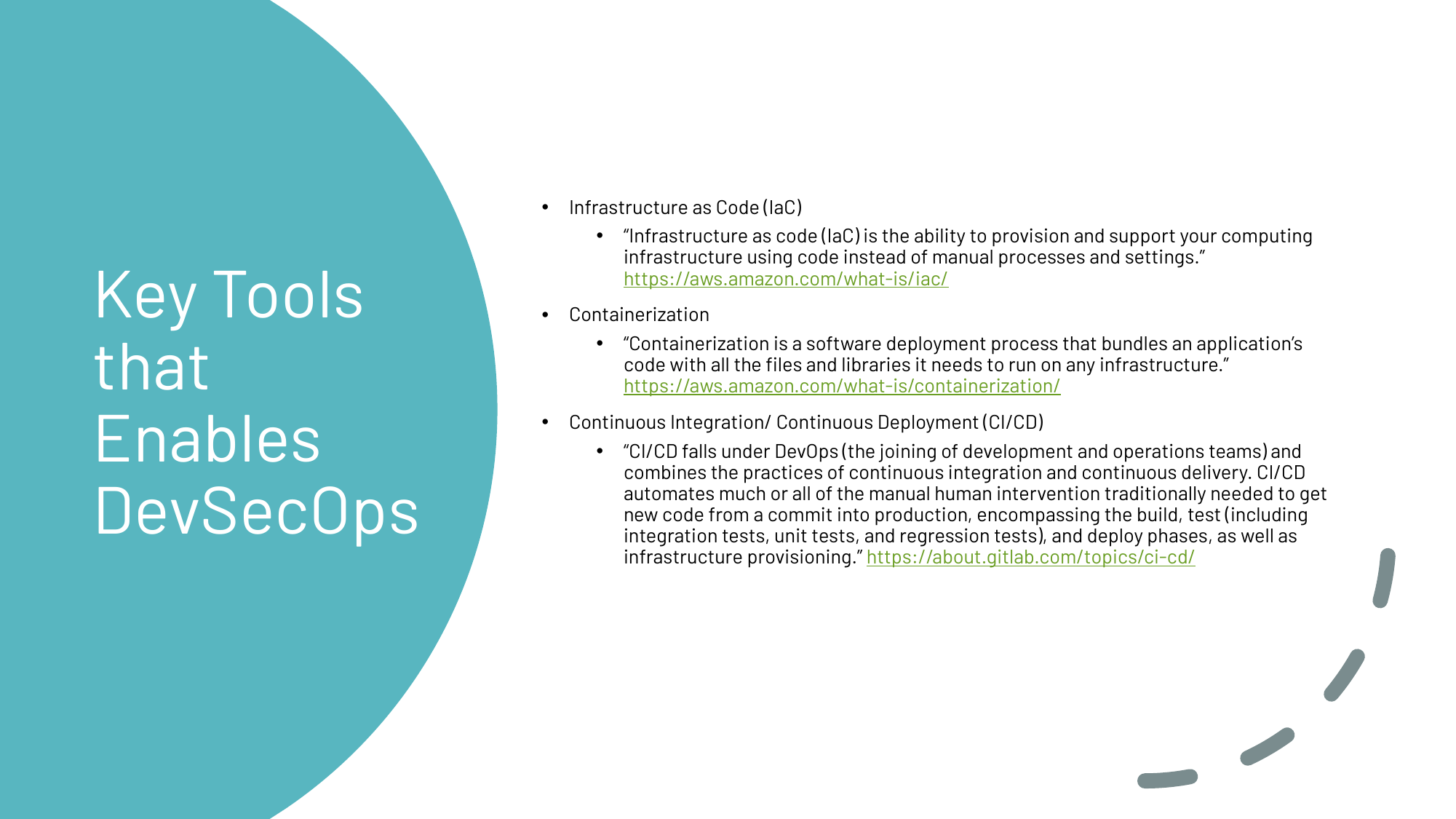

Infrastructure as Code (IaC)
“Infrastructure as code (IaC) is the ability to provision and support your computing infrastructure using code instead of manual processes and settings.” https://aws.amazon.com/what-is/iac/
Containerization
“Containerization is a software deployment process that bundles an application’s code with all the files and libraries it needs to run on any infrastructure.” https://aws.amazon.com/what-is/containerization/
Continuous Integration/ Continuous Deployment (CI/CD)
“CI/CD falls under DevOps (the joining of development and operations teams) and combines the practices of continuous integration and continuous delivery. CI/CD automates much or all of the manual human intervention traditionally needed to get new code from a commit into production, encompassing the build, test (including integration tests, unit tests, and regression tests), and deploy phases, as well as infrastructure provisioning.” https://about.gitlab.com/topics/ci-cd/

# Key Tools that Enables DevSecOps